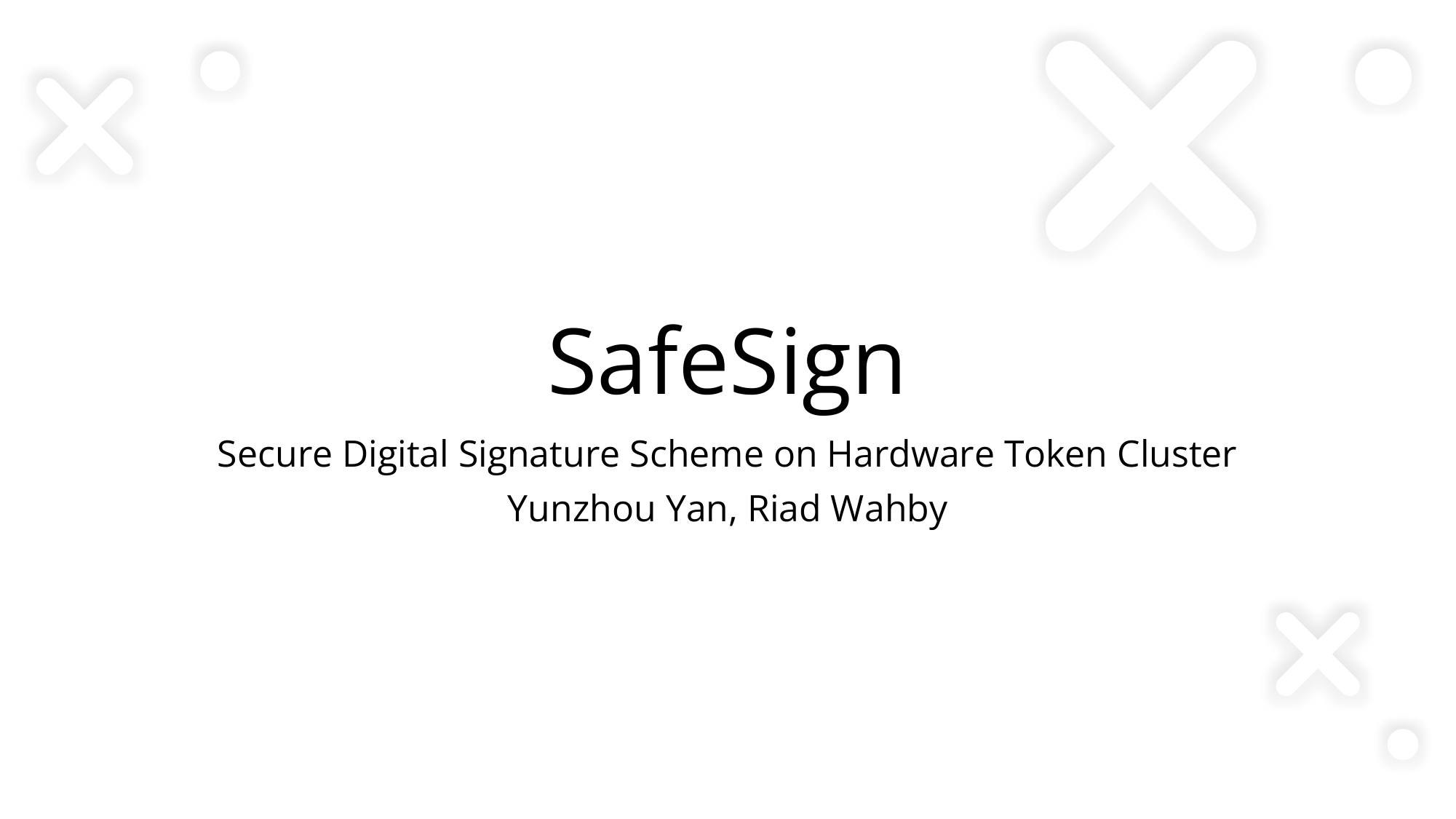

# SafeSign
Secure Digital Signature Scheme on Hardware Token Cluster
Yunzhou Yan, Riad Wahby